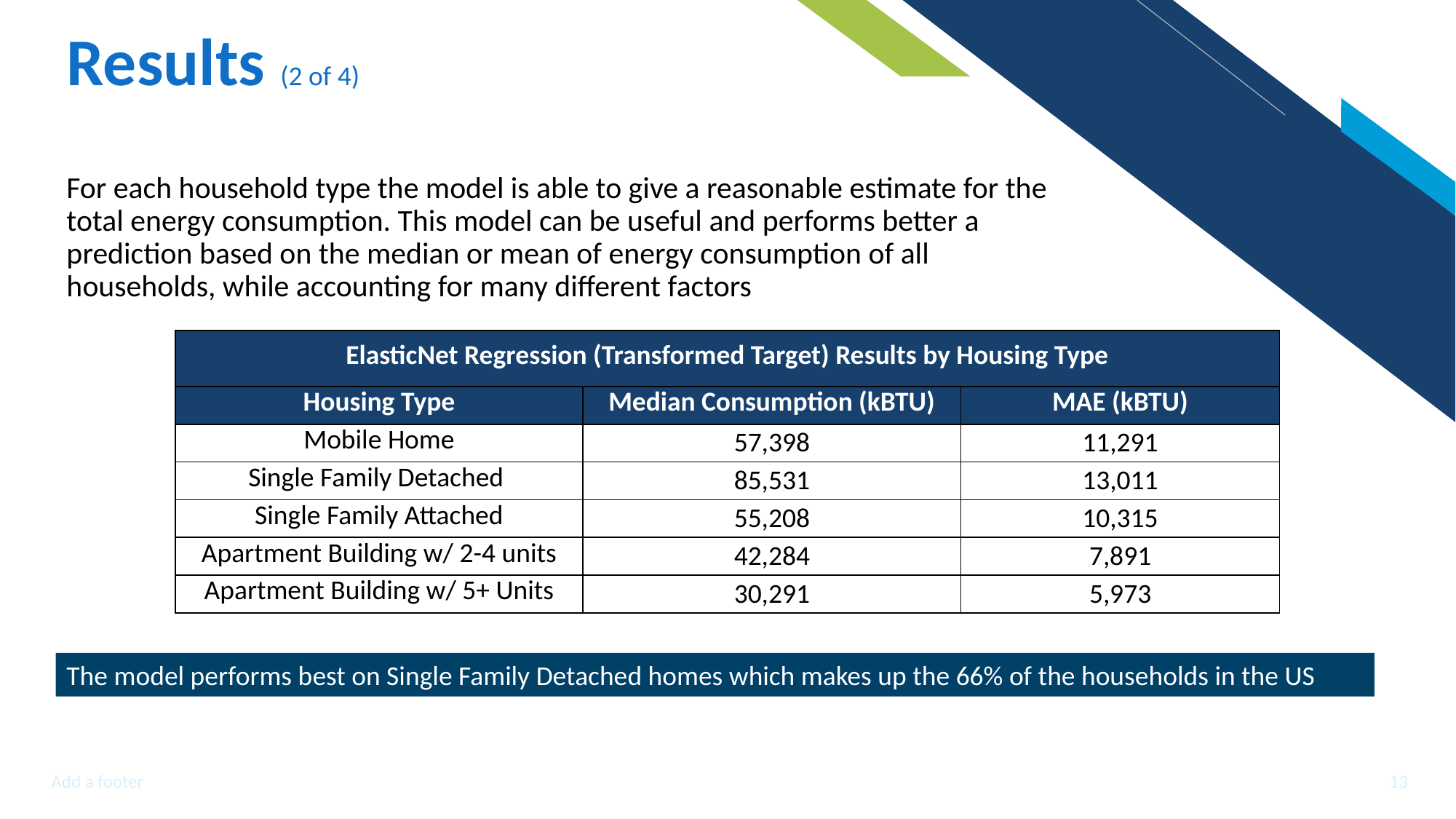

# Results (2 of 4)
For each household type the model is able to give a reasonable estimate for the total energy consumption. This model can be useful and performs better a prediction based on the median or mean of energy consumption of all households, while accounting for many different factors
| ElasticNet Regression (Transformed Target) Results by Housing Type |  |  |
| --- | --- | --- |
| Housing Type | Median Consumption (kBTU) | MAE (kBTU) |
| Mobile Home | 57,398 | 11,291 |
| Single Family Detached | 85,531 | 13,011 |
| Single Family Attached | 55,208 | 10,315 |
| Apartment Building w/ 2-4 units | 42,284 | 7,891 |
| Apartment Building w/ 5+ Units | 30,291 | 5,973 |
The model performs best on Single Family Detached homes which makes up the 66% of the households in the US
Add a footer
13